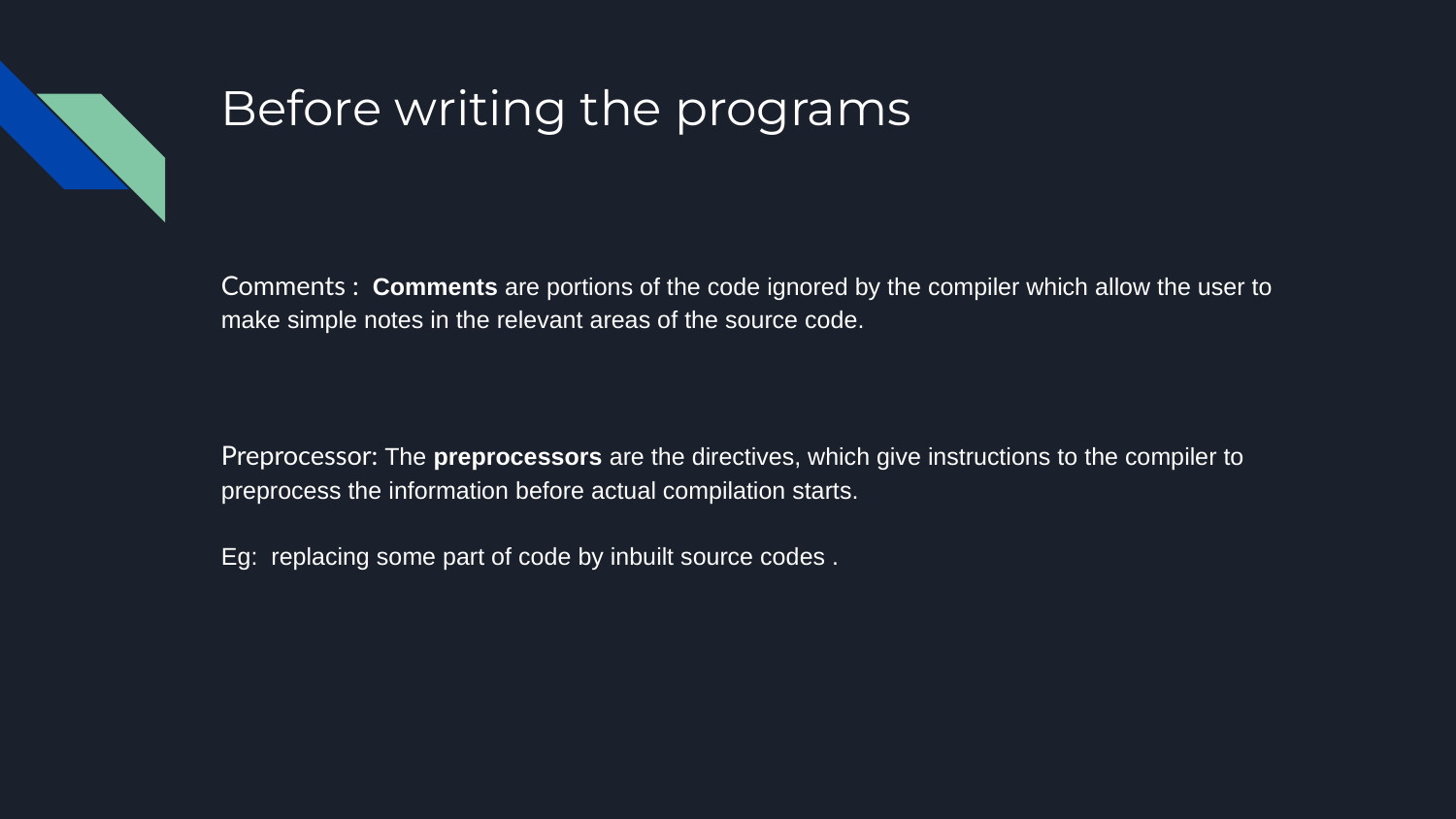

# Before writing the programs
Comments :  Comments are portions of the code ignored by the compiler which allow the user to make simple notes in the relevant areas of the source code.

Preprocessor: The preprocessors are the directives, which give instructions to the compiler to preprocess the information before actual compilation starts.
Eg:  replacing some part of code by inbuilt source codes .